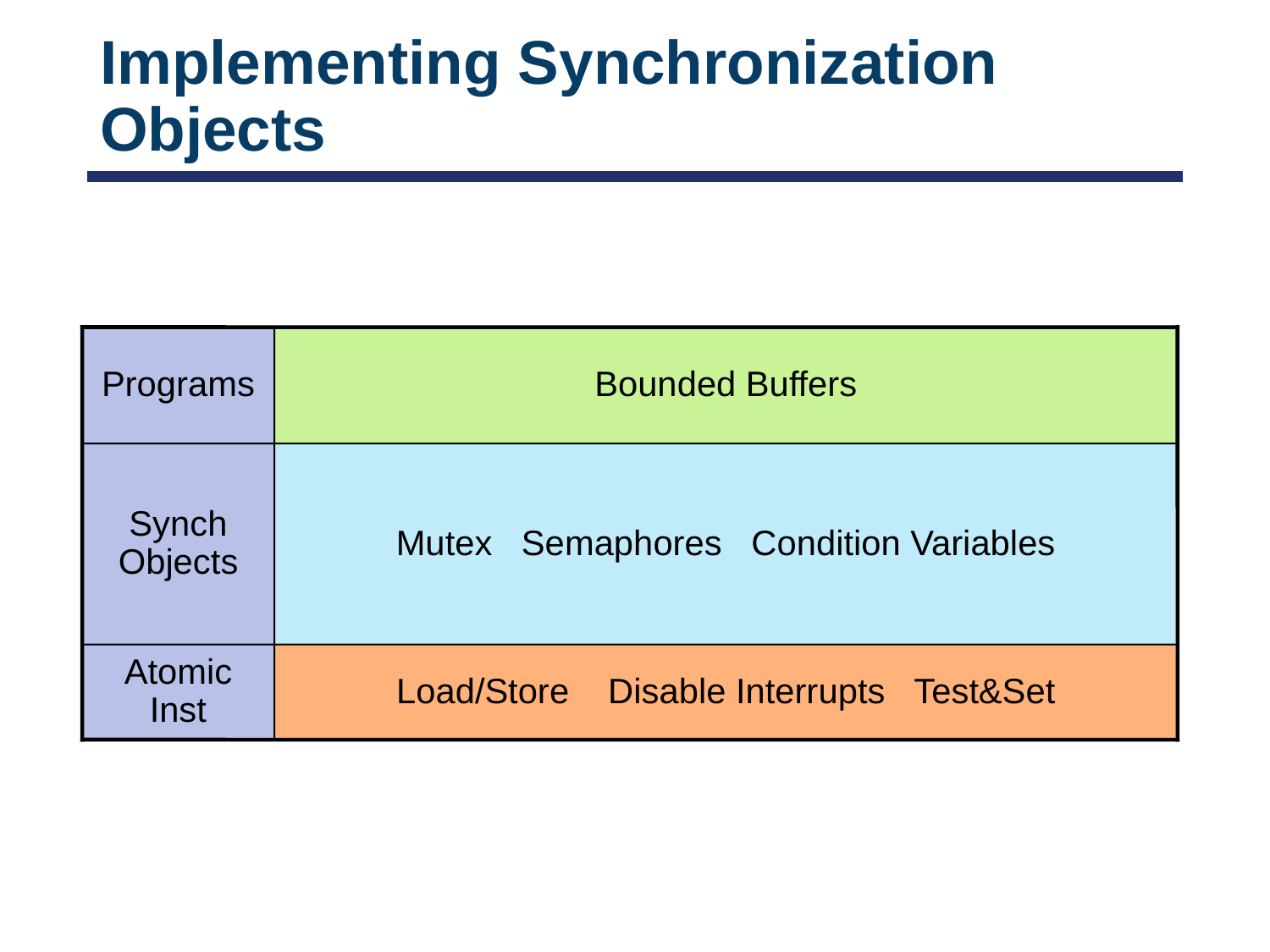

# Implementing Synchronization Objects
Programs
Synch Objects
Atomic Inst

Bounded Buffers
Mutex   Semaphores   Condition Variables
Load/Store    Disable Interrupts   Test&Set